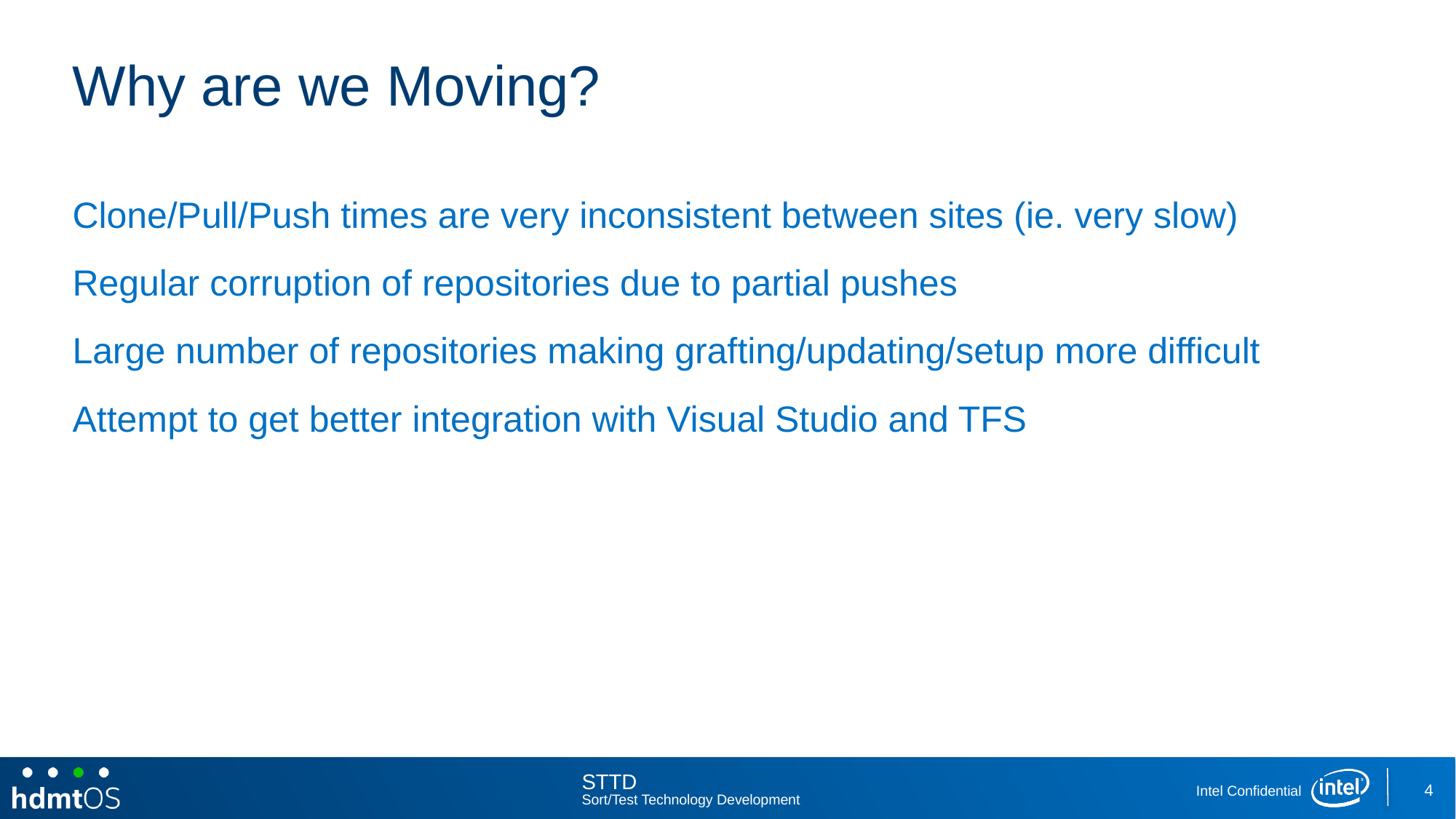

# Why are we Moving?
Clone/Pull/Push times are very inconsistent between sites (ie. very slow)
Regular corruption of repositories due to partial pushes
Large number of repositories making grafting/updating/setup more difficult
Attempt to get better integration with Visual Studio and TFS
4